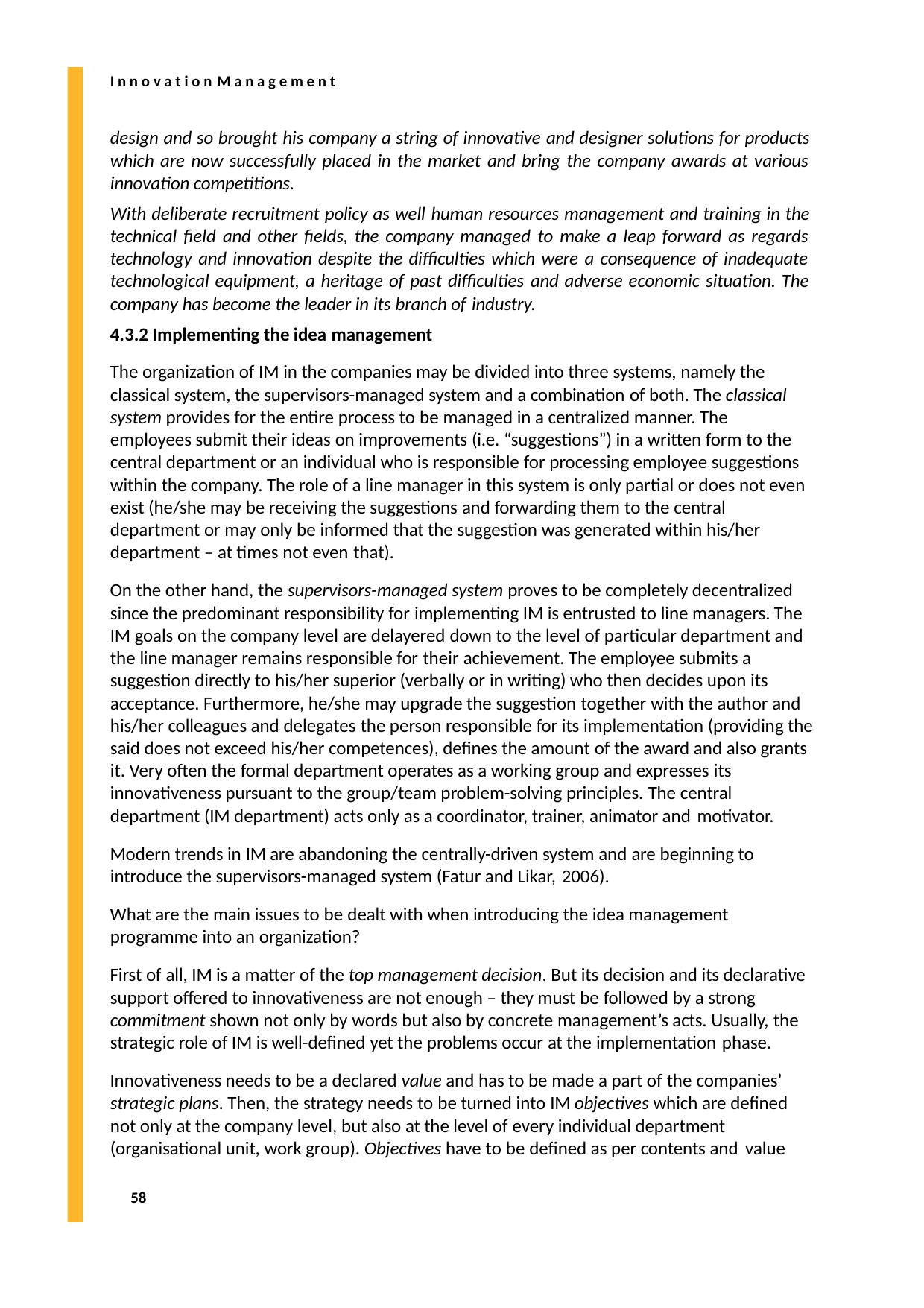

I n n o v a t i o n M a n a g e m e n t

design and so brought his company a string of innovative and designer solutions for products  which are now successfully placed in the market and bring the company awards at various  innovation competitions.
With deliberate recruitment policy as well human resources management and training in the  technical field and other fields, the company managed to make a leap forward as regards  technology and innovation despite the difficulties which were a consequence of inadequate  technological equipment, a heritage of past difficulties and adverse economic situation. The  company has become the leader in its branch of industry.
4.3.2 Implementing the idea management
The organization of IM in the companies may be divided into three systems, namely the  classical system, the supervisors-managed system and a combination of both. The classical  system provides for the entire process to be managed in a centralized manner. The  employees submit their ideas on improvements (i.e. “suggestions”) in a written form to the  central department or an individual who is responsible for processing employee suggestions  within the company. The role of a line manager in this system is only partial or does not even  exist (he/she may be receiving the suggestions and forwarding them to the central  department or may only be informed that the suggestion was generated within his/her  department – at times not even that).
On the other hand, the supervisors-managed system proves to be completely decentralized  since the predominant responsibility for implementing IM is entrusted to line managers. The  IM goals on the company level are delayered down to the level of particular department and  the line manager remains responsible for their achievement. The employee submits a  suggestion directly to his/her superior (verbally or in writing) who then decides upon its  acceptance. Furthermore, he/she may upgrade the suggestion together with the author and  his/her colleagues and delegates the person responsible for its implementation (providing the  said does not exceed his/her competences), defines the amount of the award and also grants  it. Very often the formal department operates as a working group and expresses its  innovativeness pursuant to the group/team problem-solving principles. The central  department (IM department) acts only as a coordinator, trainer, animator and motivator.
Modern trends in IM are abandoning the centrally-driven system and are beginning to  introduce the supervisors-managed system (Fatur and Likar, 2006).
What are the main issues to be dealt with when introducing the idea management  programme into an organization?
First of all, IM is a matter of the top management decision. But its decision and its declarative  support offered to innovativeness are not enough – they must be followed by a strong  commitment shown not only by words but also by concrete management’s acts. Usually, the  strategic role of IM is well-defined yet the problems occur at the implementation phase.
Innovativeness needs to be a declared value and has to be made a part of the companies’  strategic plans. Then, the strategy needs to be turned into IM objectives which are defined  not only at the company level, but also at the level of every individual department  (organisational unit, work group). Objectives have to be defined as per contents and value

58